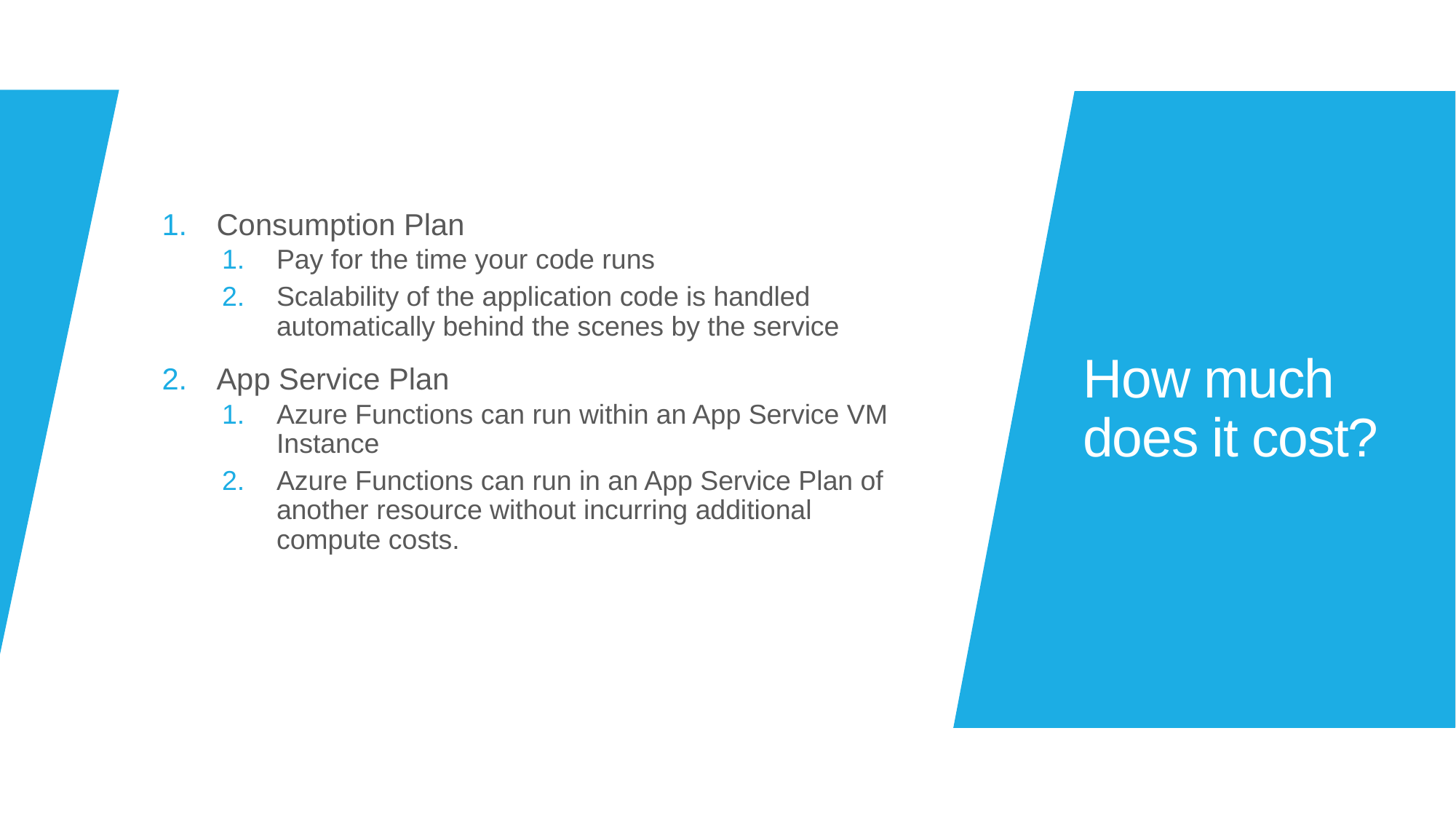

Consumption Plan
Pay for the time your code runs
Scalability of the application code is handled automatically behind the scenes by the service
App Service Plan
Azure Functions can run within an App Service VM Instance
Azure Functions can run in an App Service Plan of another resource without incurring additional compute costs.

# How much does it cost?